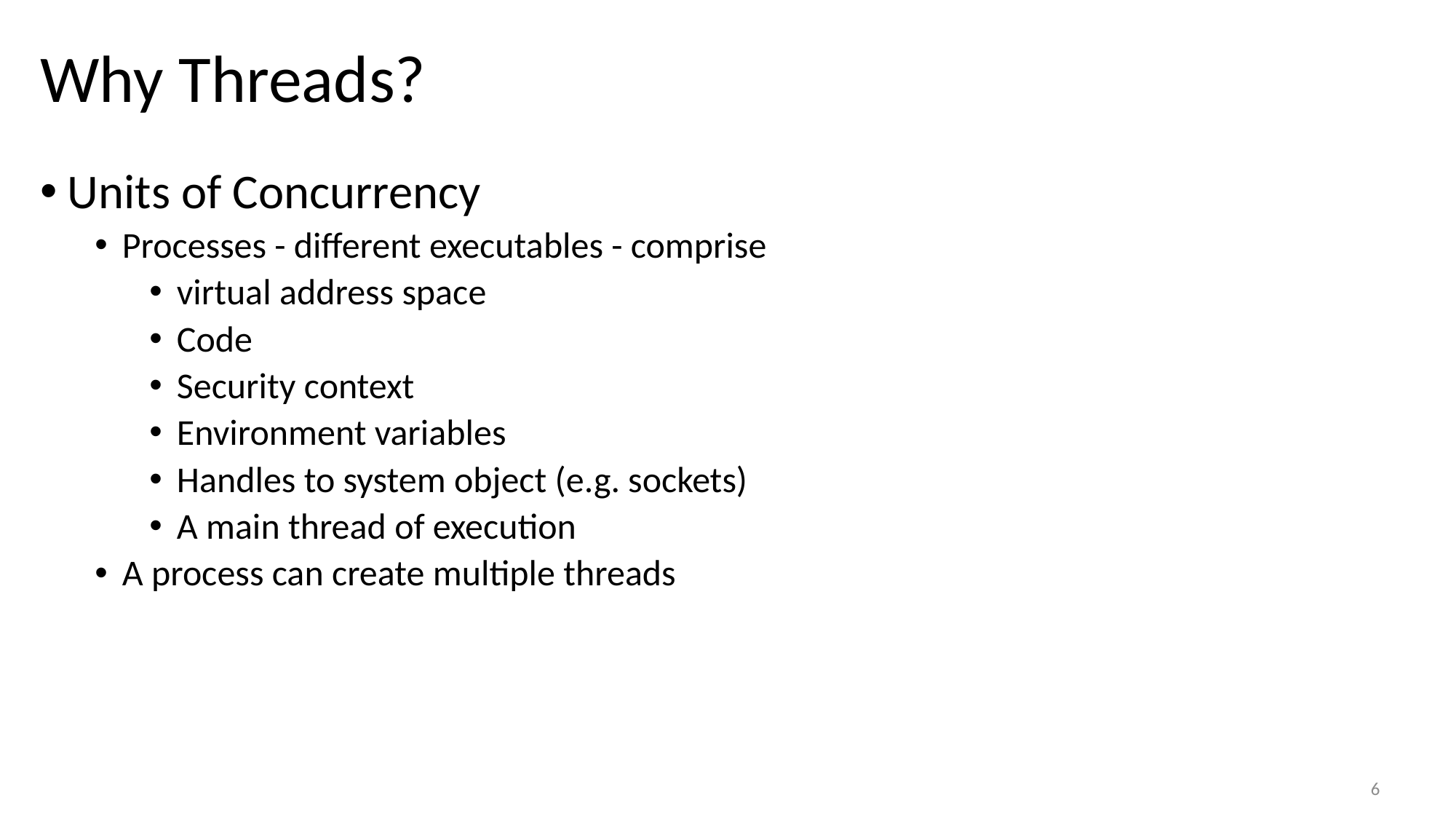

# Why Threads?
Units of Concurrency
Processes - different executables - comprise
virtual address space
Code
Security context
Environment variables
Handles to system object (e.g. sockets)
A main thread of execution
A process can create multiple threads